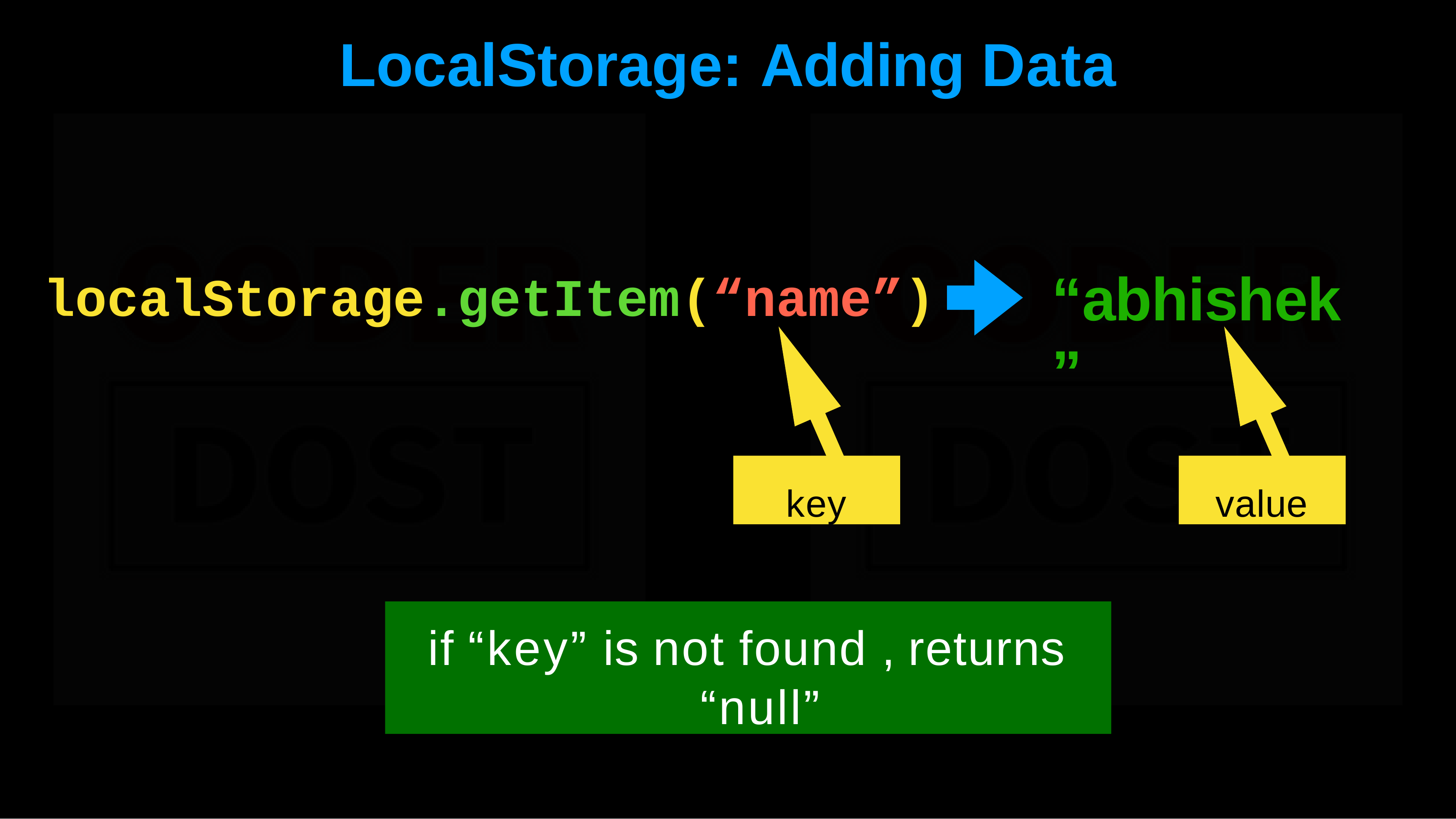

# LocalStorage:	Adding	Data
“abhishek”

localStorage.getItem(“name”)

key
value
if “key” is not found , returns  “null”